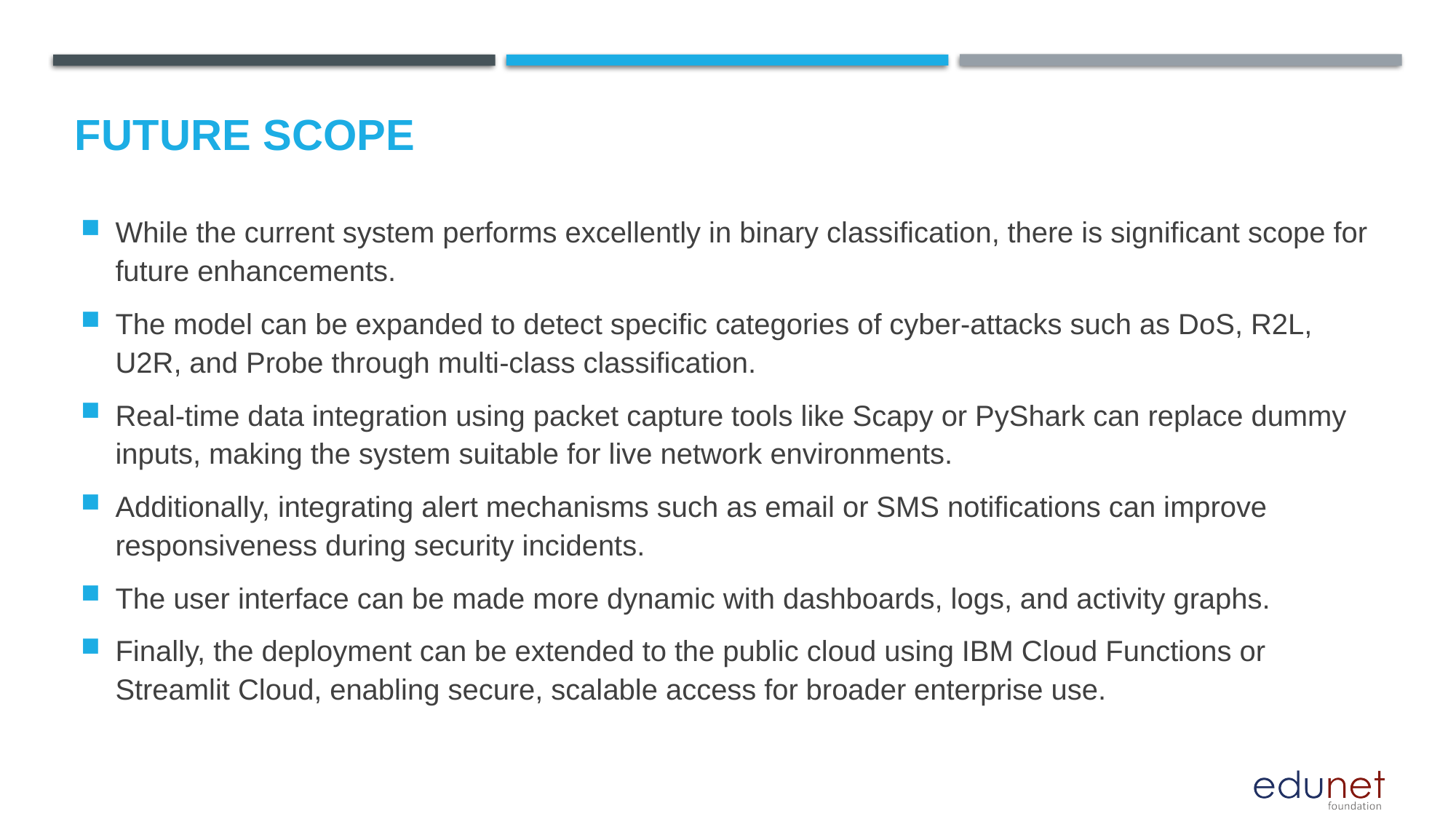

Future scope

While the current system performs excellently in binary classification, there is significant scope for future enhancements.
The model can be expanded to detect specific categories of cyber-attacks such as DoS, R2L, U2R, and Probe through multi-class classification.
Real-time data integration using packet capture tools like Scapy or PyShark can replace dummy inputs, making the system suitable for live network environments.
Additionally, integrating alert mechanisms such as email or SMS notifications can improve responsiveness during security incidents.
The user interface can be made more dynamic with dashboards, logs, and activity graphs.
Finally, the deployment can be extended to the public cloud using IBM Cloud Functions or Streamlit Cloud, enabling secure, scalable access for broader enterprise use.